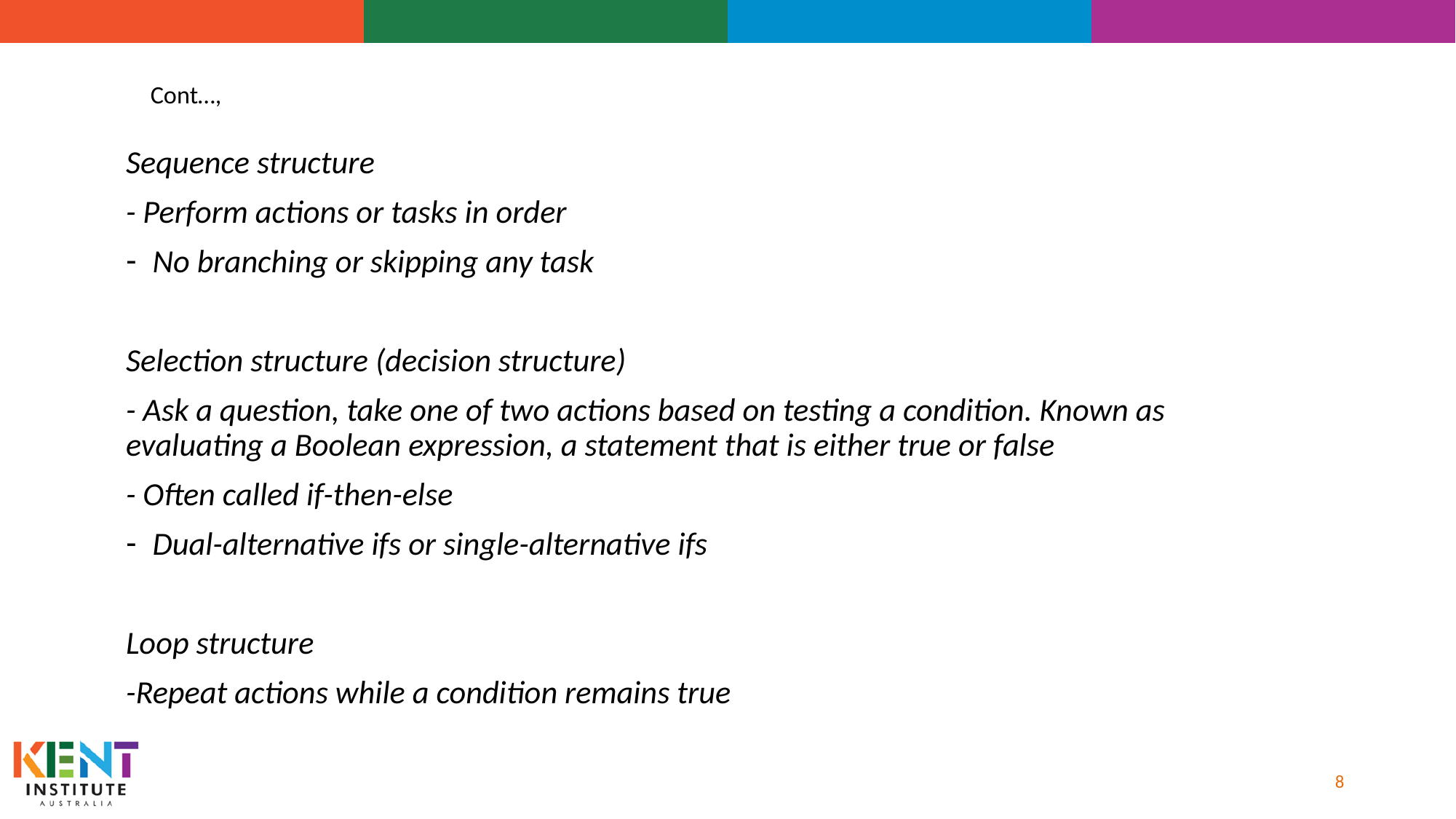

# Cont…,
Sequence structure
- Perform actions or tasks in order
No branching or skipping any task

Selection structure (decision structure)
- Ask a question, take one of two actions based on testing a condition. Known as evaluating a Boolean expression, a statement that is either true or false
- Often called if-then-else
Dual-alternative ifs or single-alternative ifs

Loop structure
-Repeat actions while a condition remains true
8